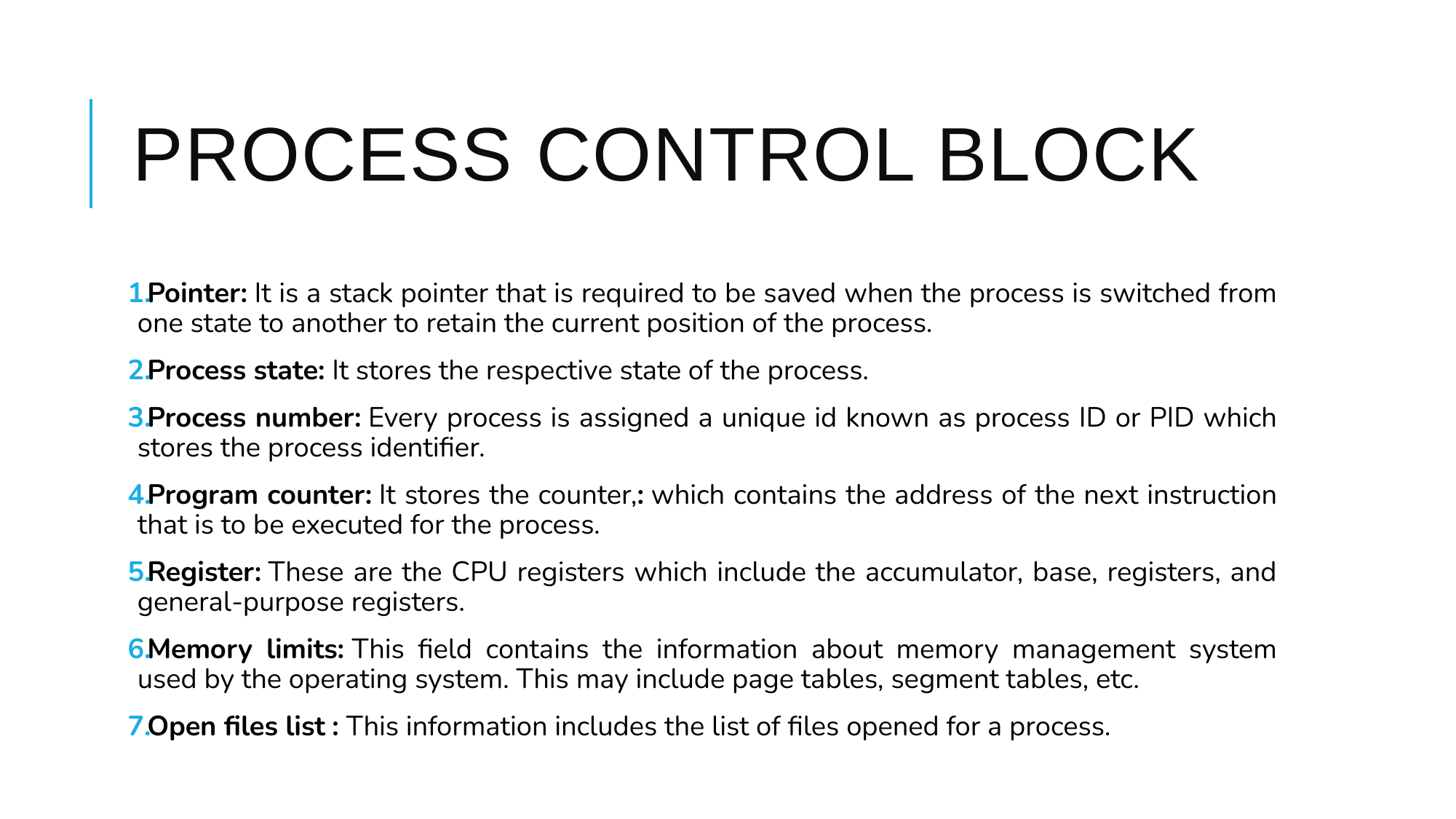

# Process Control Block
Pointer: It is a stack pointer that is required to be saved when the process is switched from one state to another to retain the current position of the process.
Process state: It stores the respective state of the process.
Process number: Every process is assigned a unique id known as process ID or PID which stores the process identifier.
Program counter: It stores the counter,: which contains the address of the next instruction that is to be executed for the process.
Register: These are the CPU registers which include the accumulator, base, registers, and general-purpose registers.
Memory limits: This field contains the information about memory management system used by the operating system. This may include page tables, segment tables, etc.
Open files list : This information includes the list of files opened for a process.